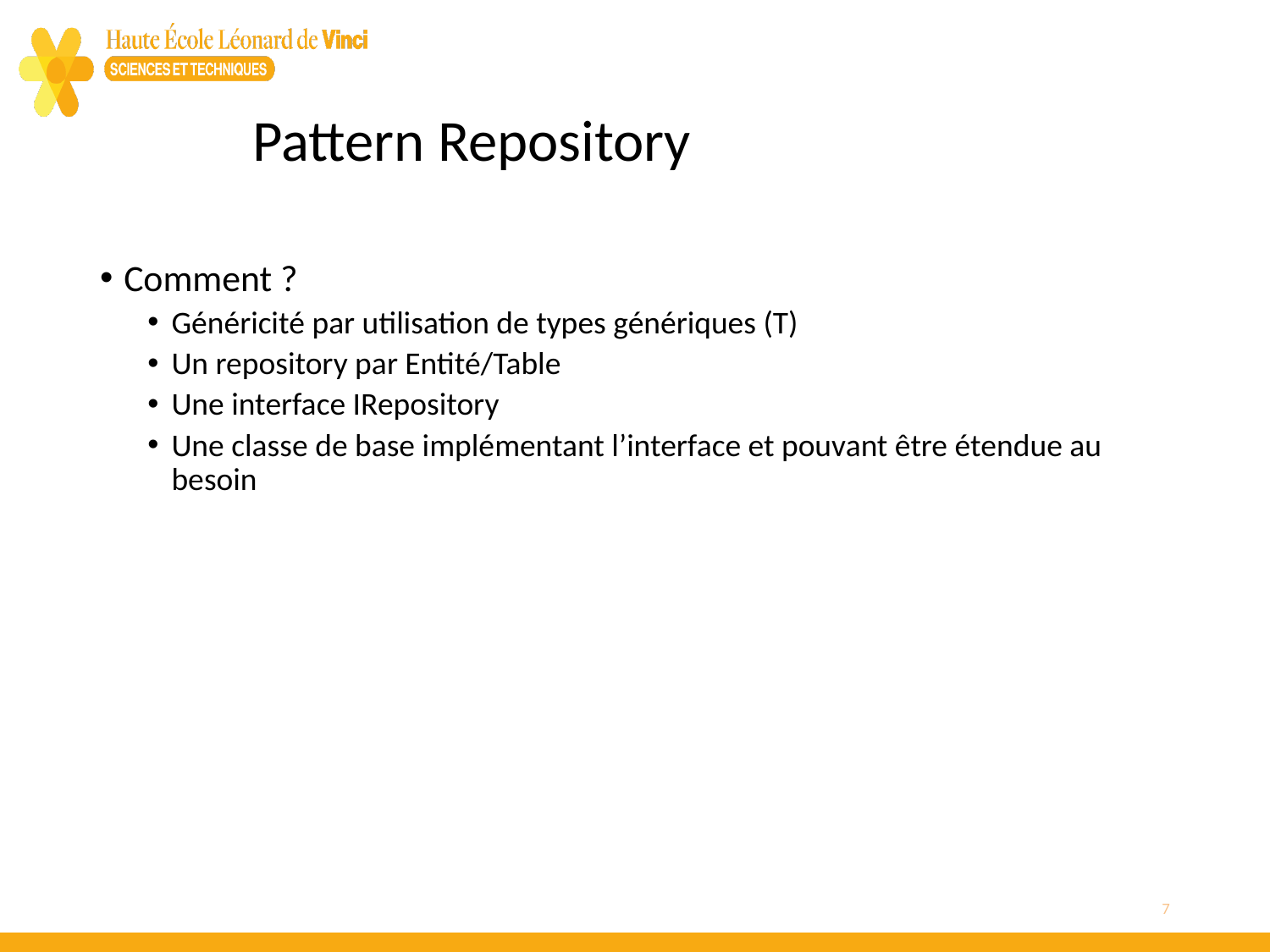

# Pattern Repository
Comment ?
Généricité par utilisation de types génériques (T)
Un repository par Entité/Table
Une interface IRepository
Une classe de base implémentant l’interface et pouvant être étendue au besoin

7